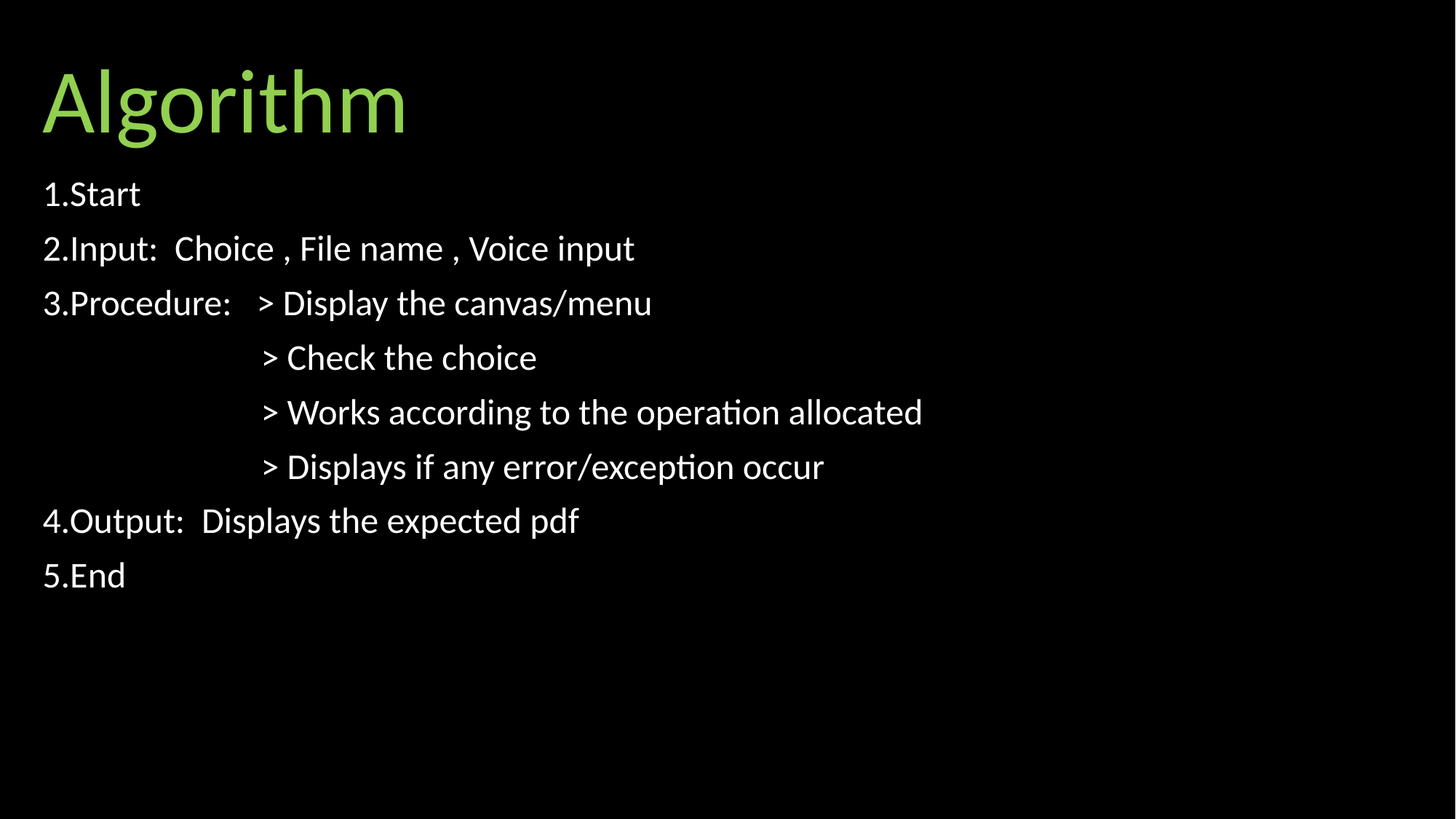

# Algorithm
1.Start
2.Input:  Choice , File name , Voice input
3.Procedure:   > Display the canvas/menu
		> Check the choice
		> Works according to the operation allocated
		> Displays if any error/exception occur
4.Output:  Displays the expected pdf
5.End